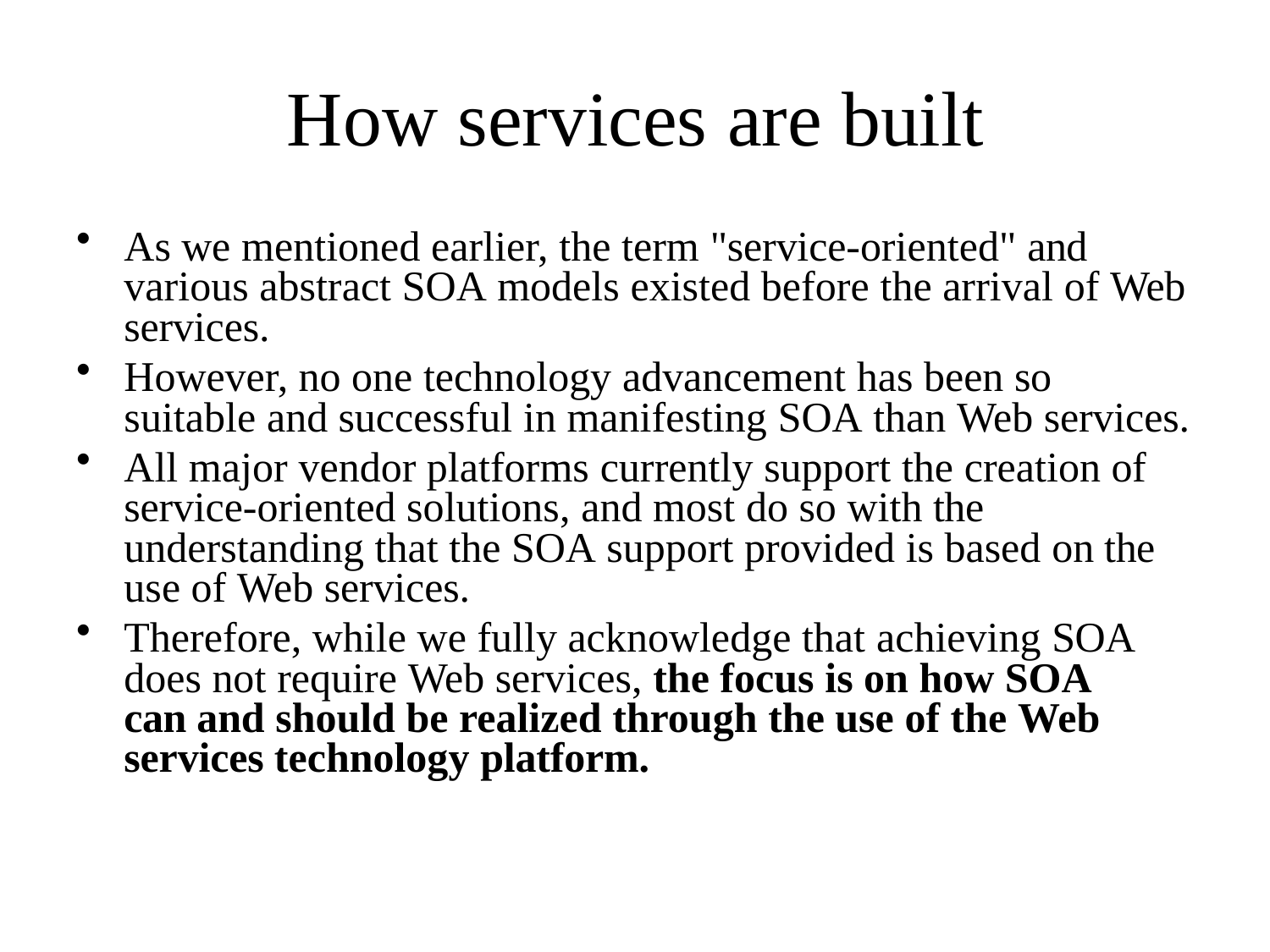

# How services are built
As we mentioned earlier, the term "service-oriented" and various abstract SOA models existed before the arrival of Web services.
However, no one technology advancement has been so suitable and successful in manifesting SOA than Web services.
All major vendor platforms currently support the creation of service-oriented solutions, and most do so with the understanding that the SOA support provided is based on the use of Web services.
Therefore, while we fully acknowledge that achieving SOA does not require Web services, the focus is on how SOA can and should be realized through the use of the Web services technology platform.